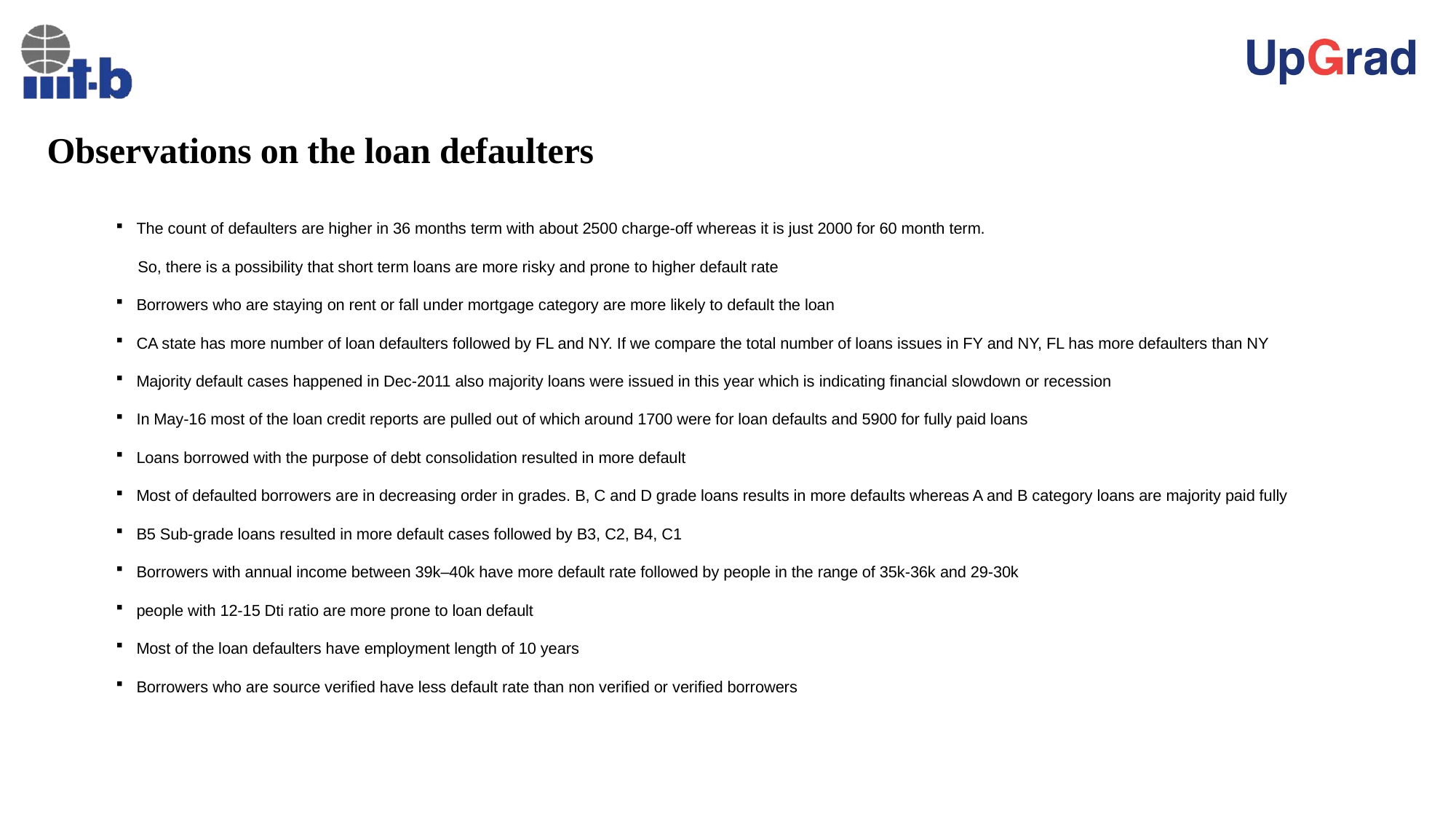

# Observations on the loan defaulters
The count of defaulters are higher in 36 months term with about 2500 charge-off whereas it is just 2000 for 60 month term.
     So, there is a possibility that short term loans are more risky and prone to higher default rate
Borrowers who are staying on rent or fall under mortgage category are more likely to default the loan
CA state has more number of loan defaulters followed by FL and NY. If we compare the total number of loans issues in FY and NY, FL has more defaulters than NY
Majority default cases happened in Dec-2011 also majority loans were issued in this year which is indicating financial slowdown or recession
In May-16 most of the loan credit reports are pulled out of which around 1700 were for loan defaults and 5900 for fully paid loans
Loans borrowed with the purpose of debt consolidation resulted in more default
Most of defaulted borrowers are in decreasing order in grades. B, C and D grade loans results in more defaults whereas A and B category loans are majority paid fully
B5 Sub-grade loans resulted in more default cases followed by B3, C2, B4, C1
Borrowers with annual income between 39k–40k have more default rate followed by people in the range of 35k-36k and 29-30k
people with 12-15 Dti ratio are more prone to loan default
Most of the loan defaulters have employment length of 10 years
Borrowers who are source verified have less default rate than non verified or verified borrowers